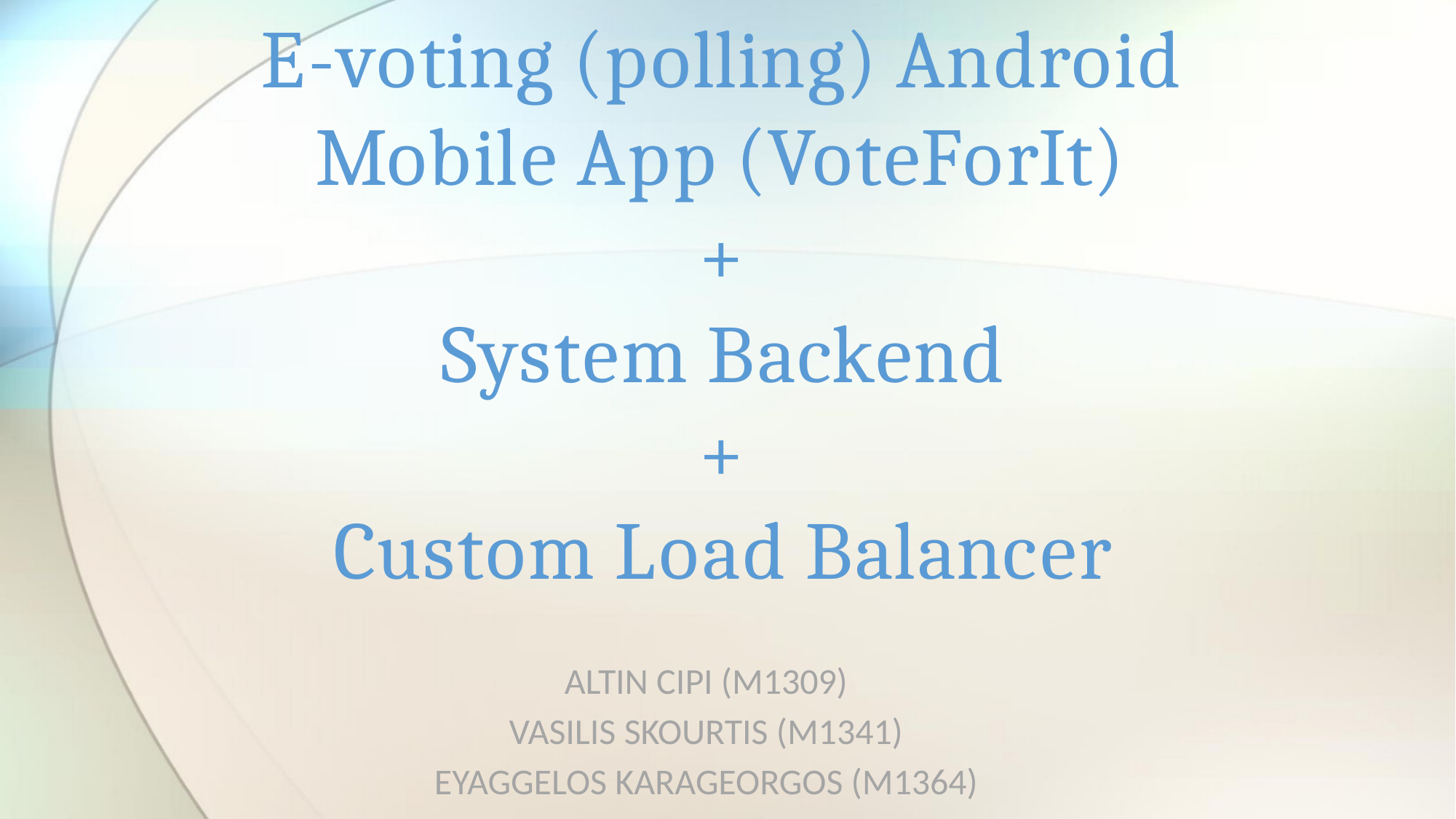

# E-voting (polling) Android Mobile App (VoteForIt) + System Backend + Custom Load Balancer
ALTIN CIPI (M1309)
VASILIS SKOURTIS (M1341)
EYAGGELOS KARAGEORGOS (M1364)